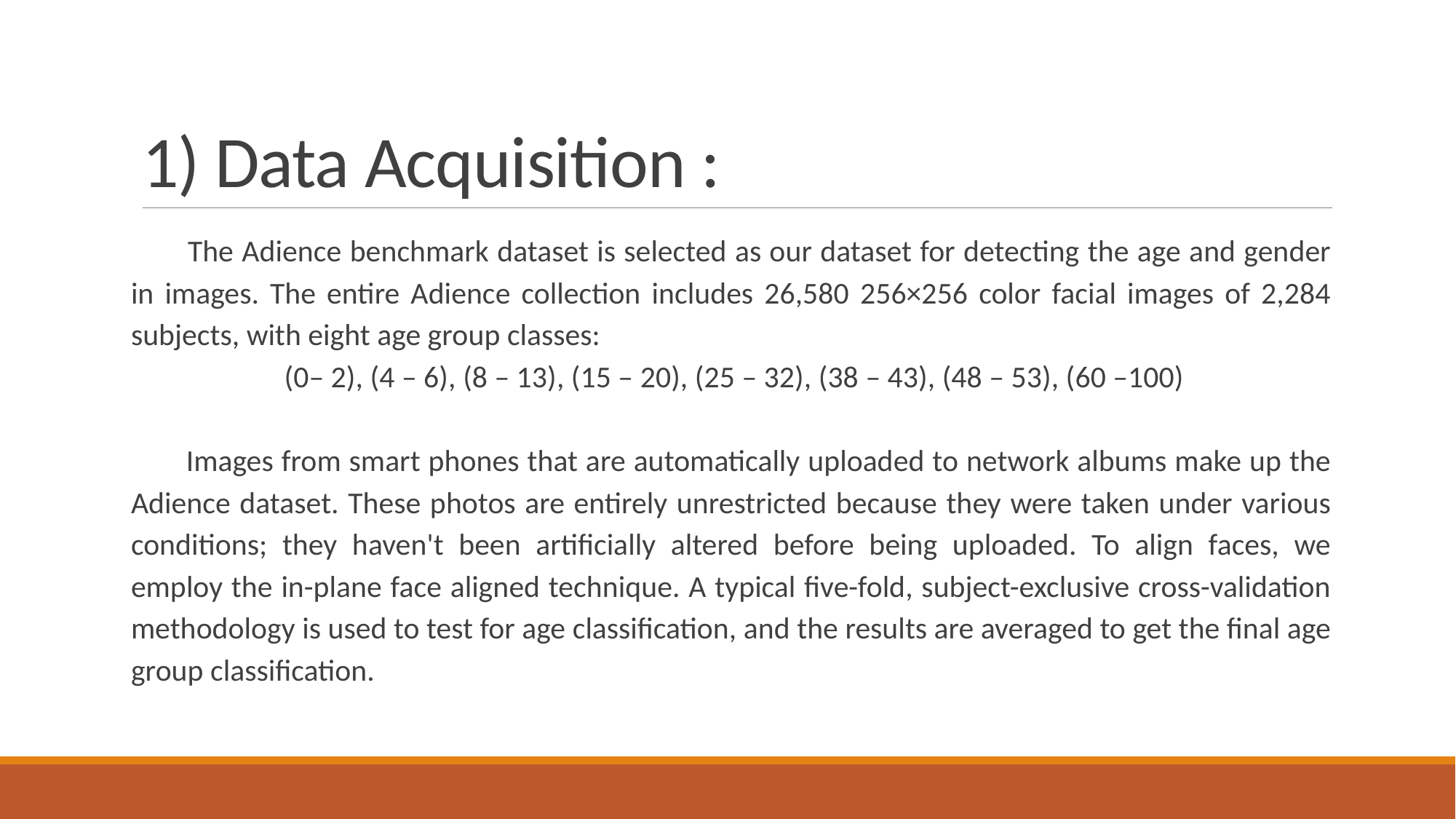

# 1) Data Acquisition :
      The Adience benchmark dataset is selected as our dataset for detecting the age and gender in images. The entire Adience collection includes 26,580 256×256 color facial images of 2,284 subjects, with eight age group classes:
(0– 2), (4 – 6), (8 – 13), (15 – 20), (25 – 32), (38 – 43), (48 – 53), (60 –100)

      Images from smart phones that are automatically uploaded to network albums make up the Adience dataset. These photos are entirely unrestricted because they were taken under various conditions; they haven't been artificially altered before being uploaded. To align faces, we employ the in-plane face aligned technique. A typical five-fold, subject-exclusive cross-validation methodology is used to test for age classification, and the results are averaged to get the final age group classification.